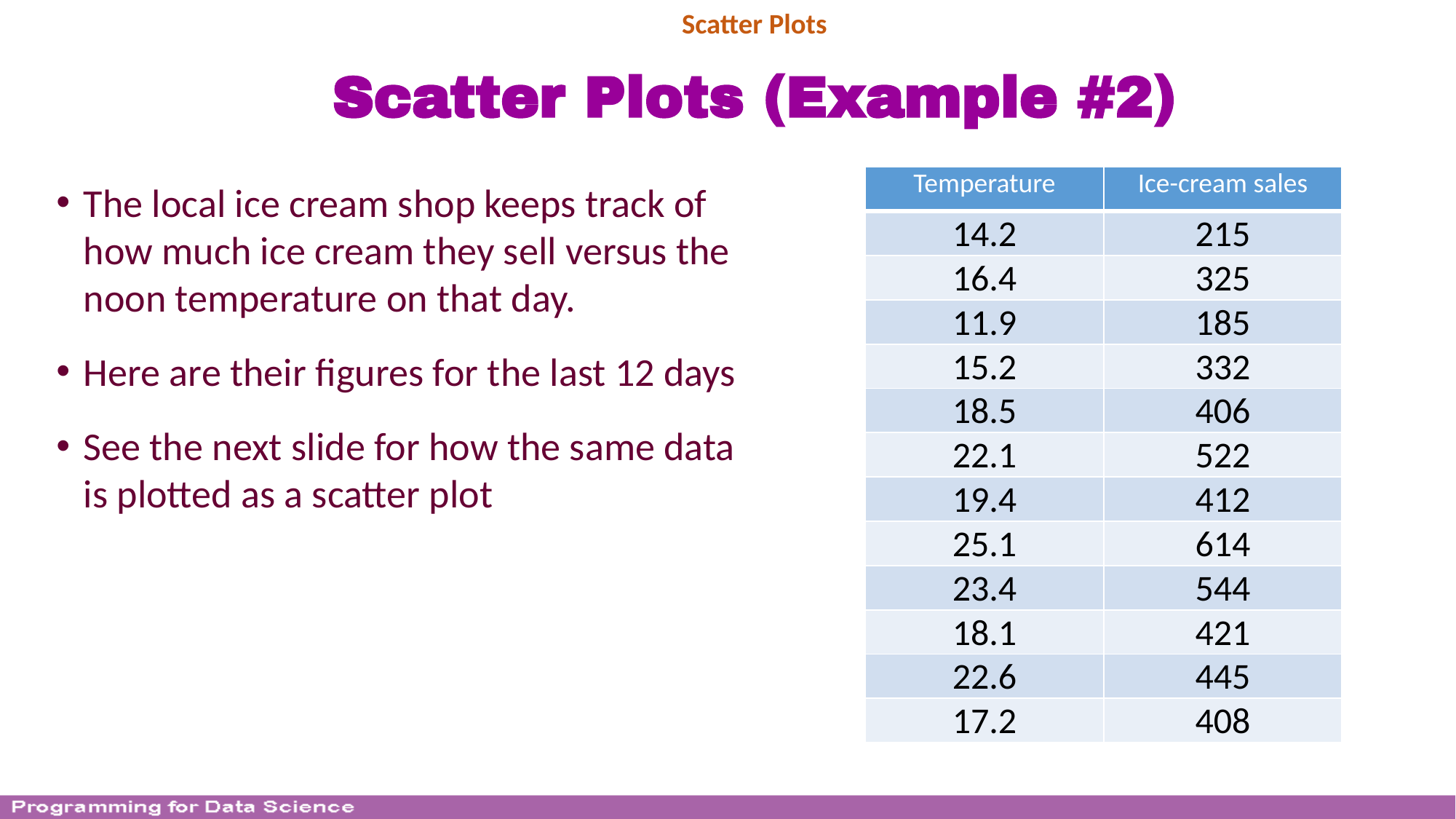

Scatter Plots
# Scatter Plots (Example #2)
| Temperature | Ice-cream sales |
| --- | --- |
| 14.2 | 215 |
| 16.4 | 325 |
| 11.9 | 185 |
| 15.2 | 332 |
| 18.5 | 406 |
| 22.1 | 522 |
| 19.4 | 412 |
| 25.1 | 614 |
| 23.4 | 544 |
| 18.1 | 421 |
| 22.6 | 445 |
| 17.2 | 408 |
The local ice cream shop keeps track of how much ice cream they sell versus the noon temperature on that day.
Here are their figures for the last 12 days
See the next slide for how the same data is plotted as a scatter plot
43